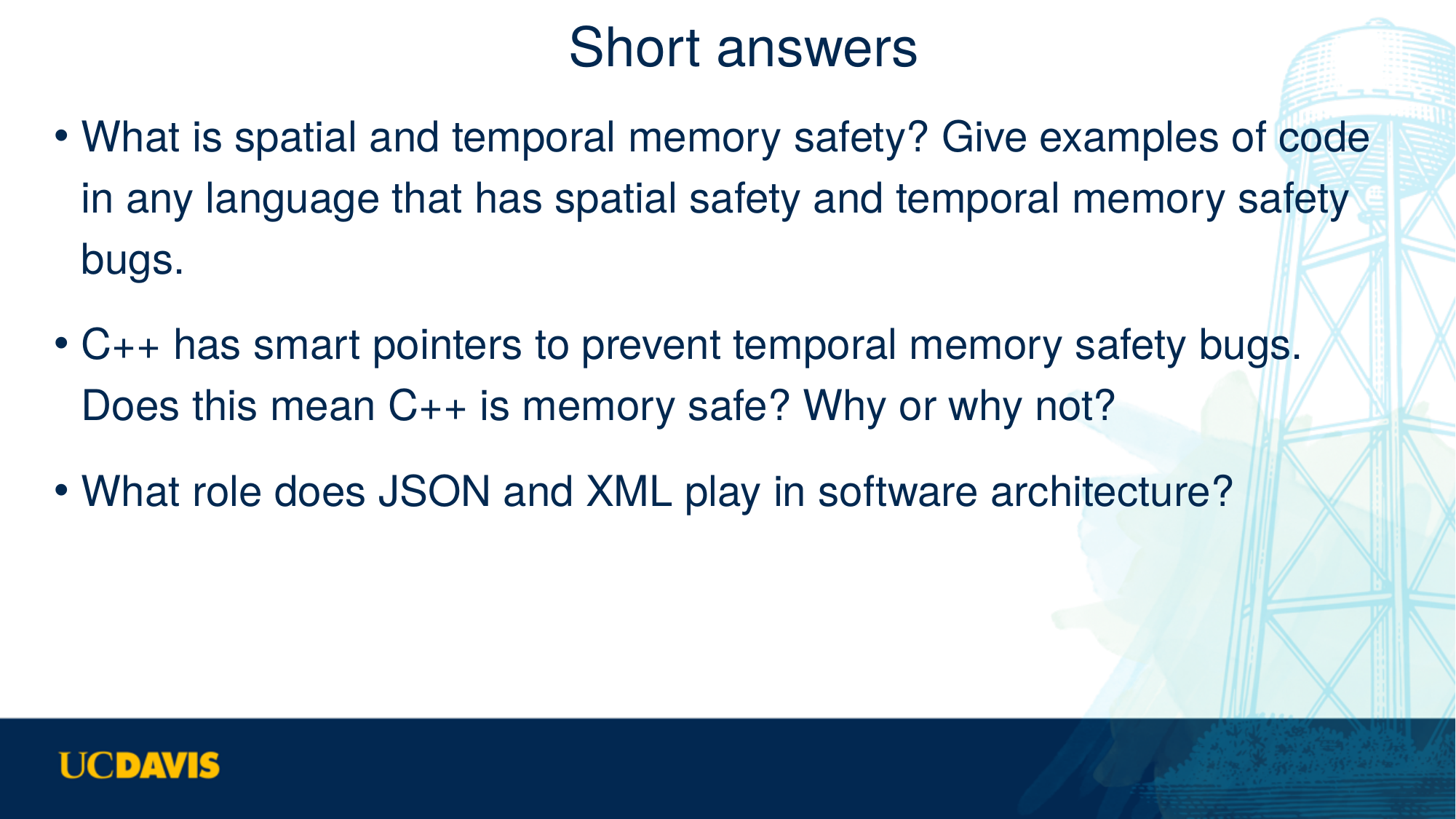

# Short answers
What is spatial and temporal memory safety? Give examples of code in any language that has spatial safety and temporal memory safety bugs.
C++ has smart pointers to prevent temporal memory safety bugs. Does this mean C++ is memory safe? Why or why not?
What role does JSON and XML play in software architecture?